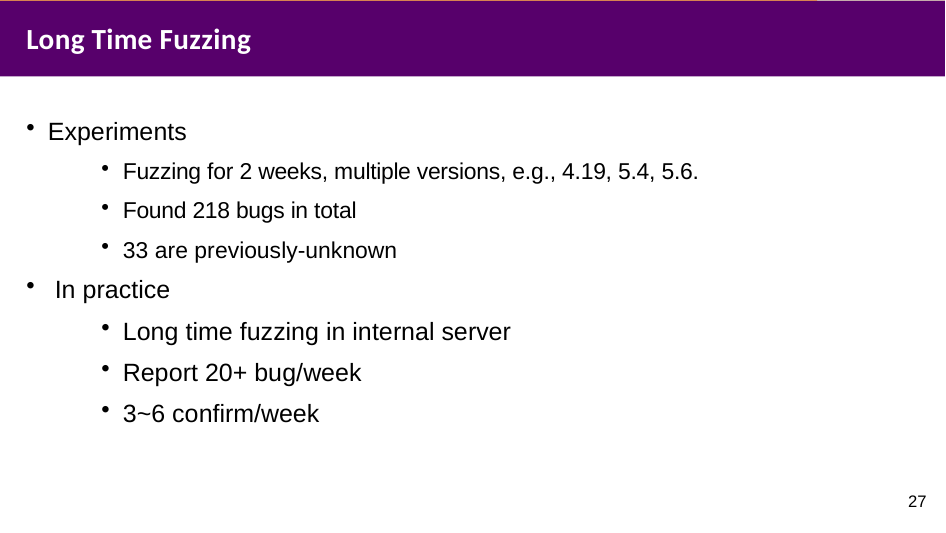

# Long Time Fuzzing
Experiments
Fuzzing for 2 weeks, multiple versions, e.g., 4.19, 5.4, 5.6.
Found 218 bugs in total
33 are previously-unknown
 In practice
Long time fuzzing in internal server
Report 20+ bug/week
3~6 confirm/week
27